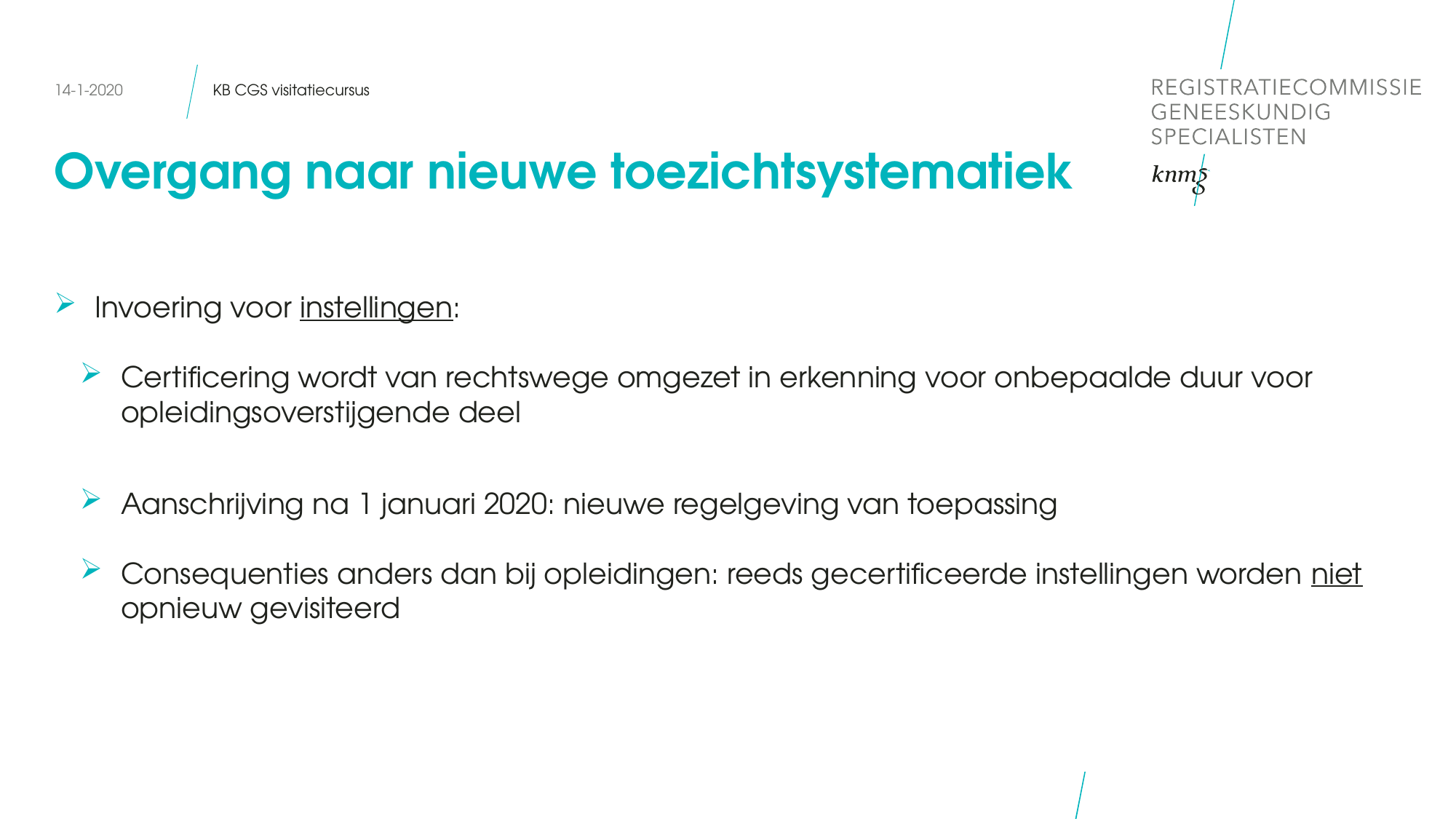

14-1-2020
KB CGS visitatiecursus
# Overgang naar nieuwe toezichtsystematiek
Invoering voor instellingen:

Certificering wordt van rechtswege omgezet in erkenning voor onbepaalde duur voor opleidingsoverstijgende deel

Aanschrijving na 1 januari 2020: nieuwe regelgeving van toepassing

Consequenties anders dan bij opleidingen: reeds gecertificeerde instellingen worden niet opnieuw gevisiteerd